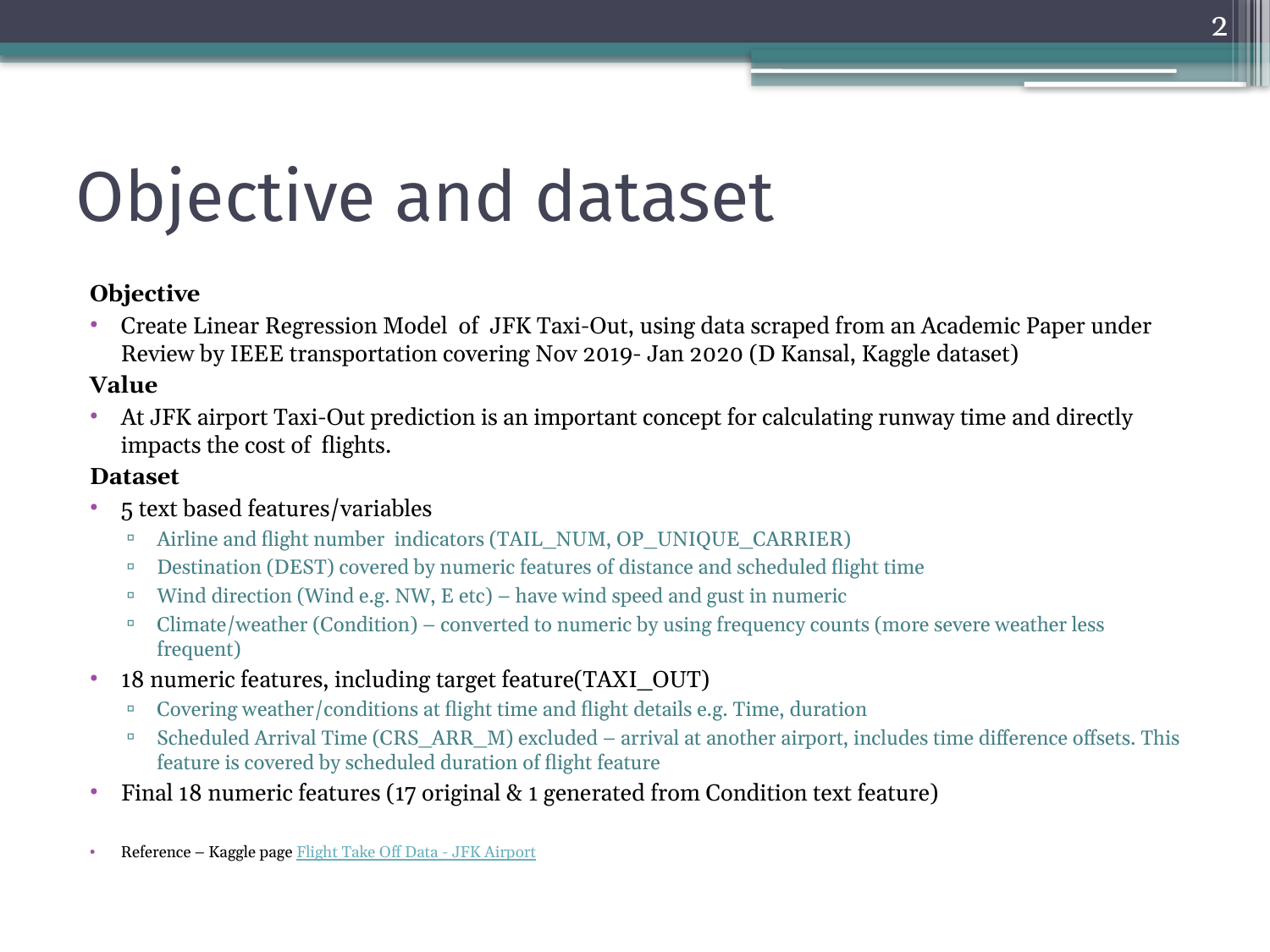

2
# Objective and dataset
Objective
Create Linear Regression Model  of  JFK Taxi-Out, using data scraped from an Academic Paper under Review by IEEE transportation covering Nov 2019- Jan 2020 (D Kansal, Kaggle dataset)
Value
At JFK airport Taxi-Out prediction is an important concept for calculating runway time and directly impacts the cost of  flights.
Dataset
5 text based features/variables
Airline and flight number  indicators (TAIL_NUM, OP_UNIQUE_CARRIER)
Destination (DEST) covered by numeric features of distance and scheduled flight time
Wind direction (Wind e.g. NW, E etc) – have wind speed and gust in numeric
Climate/weather (Condition) – converted to numeric by using frequency counts (more severe weather less frequent)
18 numeric features, including target feature(TAXI_OUT)
Covering weather/conditions at flight time and flight details e.g. Time, duration
Scheduled Arrival Time (CRS_ARR_M) excluded – arrival at another airport, includes time difference offsets. This feature is covered by scheduled duration of flight feature
Final 18 numeric features (17 original & 1 generated from Condition text feature)

Reference – Kaggle page Flight Take Off Data - JFK Airport